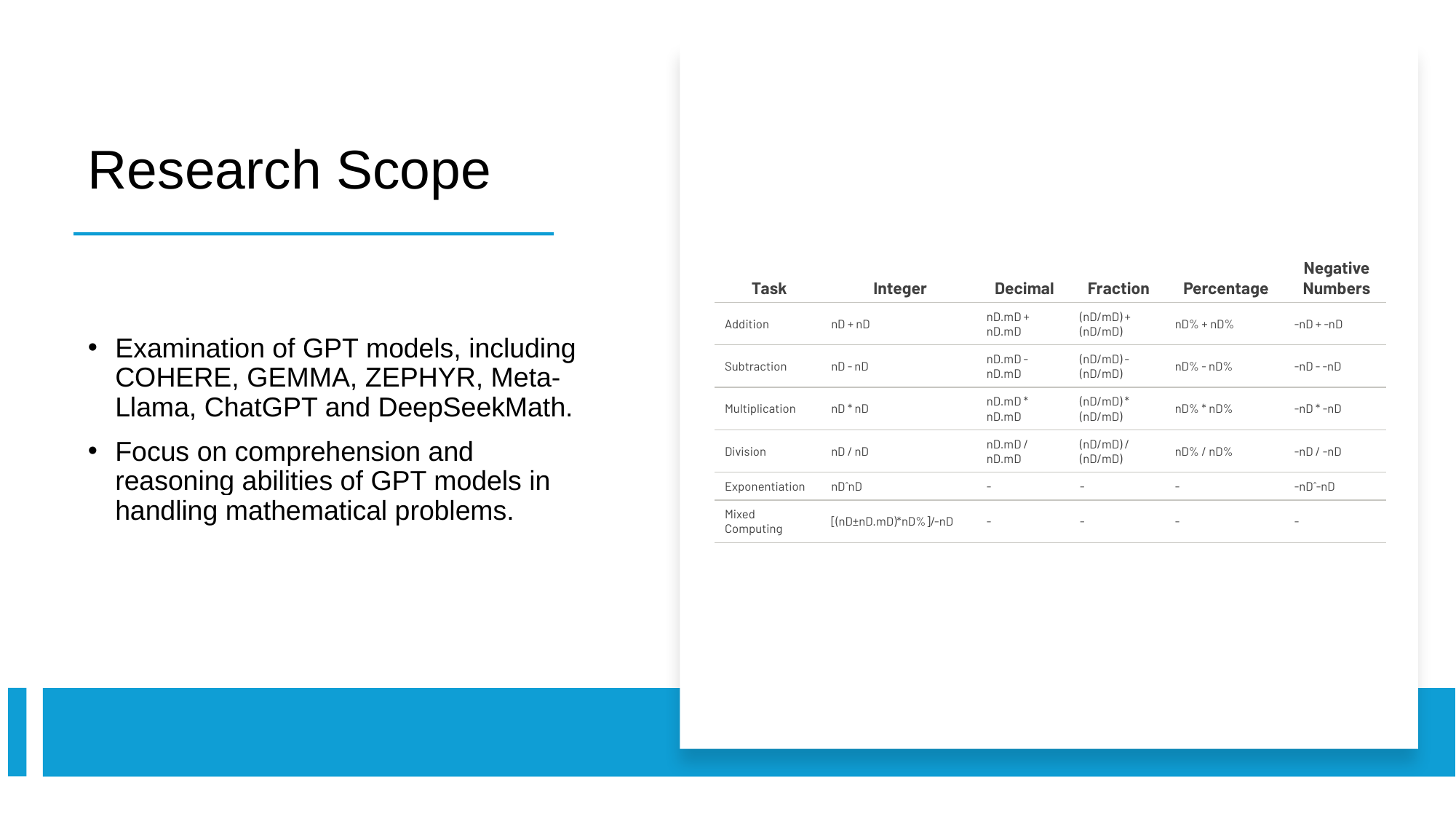

# Research Scope

Examination of GPT models, including COHERE, GEMMA, ZEPHYR, Meta-Llama, ChatGPT and DeepSeekMath.
Focus on comprehension and reasoning abilities of GPT models in handling mathematical problems.

| Task | Integer | Decimal | Fraction | Percentage | Negative Numbers |
| --- | --- | --- | --- | --- | --- |
| Addition | nD + nD | nD.mD + nD.mD | (nD/mD) + (nD/mD) | nD% + nD% | -nD + -nD |
| Subtraction | nD - nD | nD.mD - nD.mD | (nD/mD) - (nD/mD) | nD% - nD% | -nD - -nD |
| Multiplication | nD \* nD | nD.mD \* nD.mD | (nD/mD) \* (nD/mD) | nD% \* nD% | -nD \* -nD |
| Division | nD / nD | nD.mD / nD.mD | (nD/mD) / (nD/mD) | nD% / nD% | -nD / -nD |
| Exponentiation | nDˆnD | - | - | - | -nDˆ-nD |
| Mixed Computing | [(nD±nD.mD)\*nD%]/-nD | - | - | - | - |